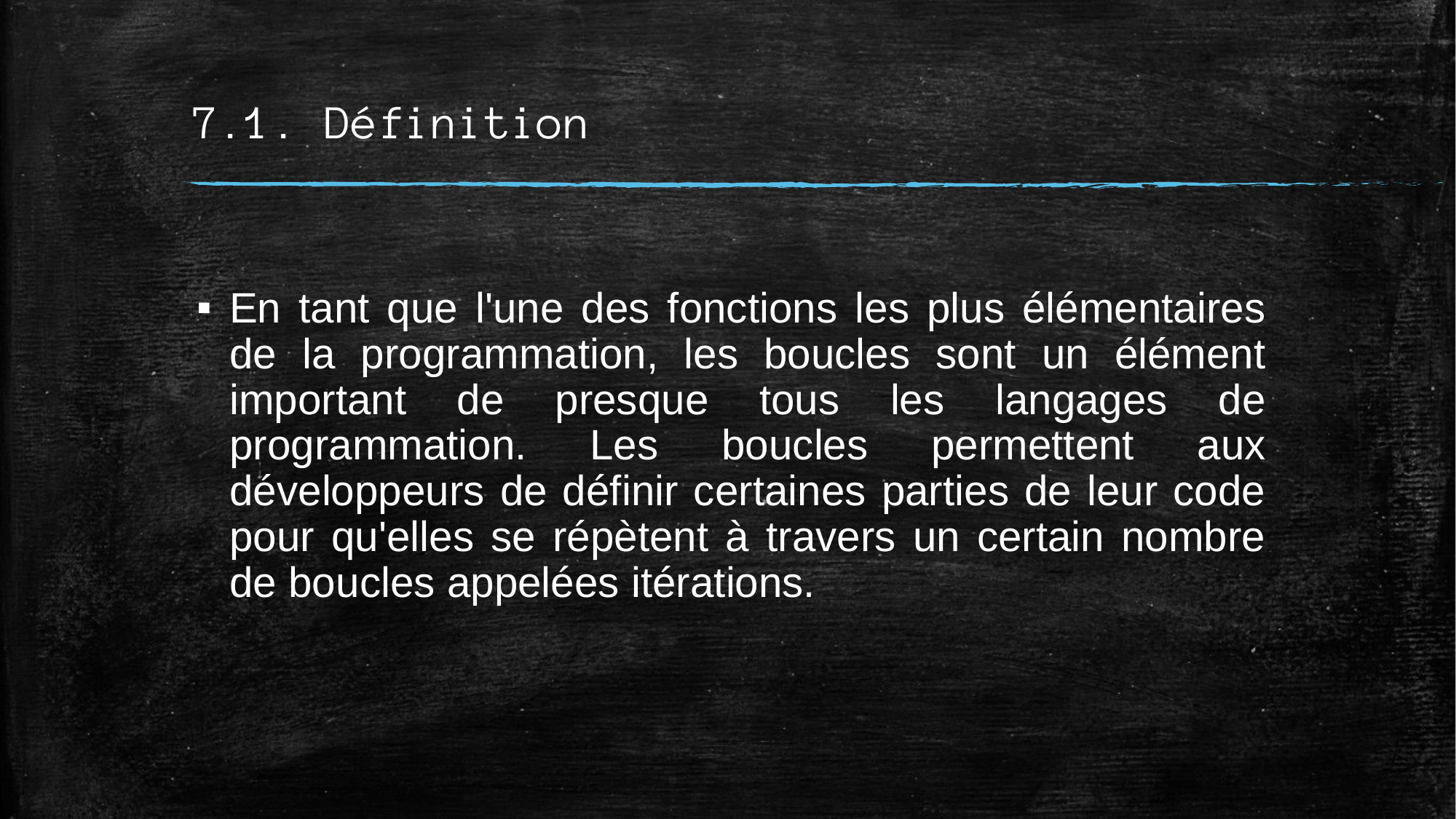

# 7.1. Définition
En tant que l'une des fonctions les plus élémentaires de la programmation, les boucles sont un élément important de presque tous les langages de programmation. Les boucles permettent aux développeurs de définir certaines parties de leur code pour qu'elles se répètent à travers un certain nombre de boucles appelées itérations.